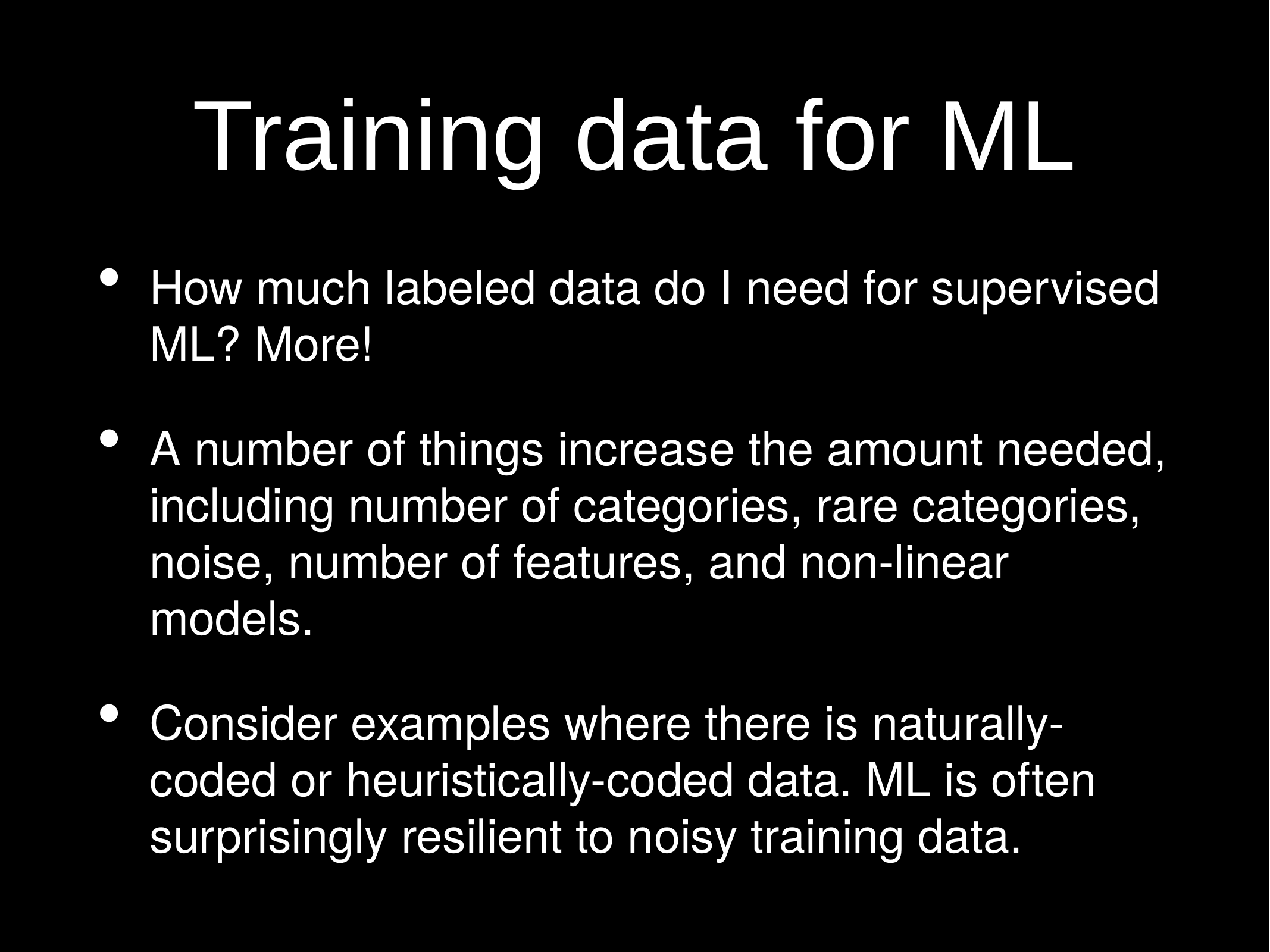

# Training data for ML
How much labeled data do I need for supervised ML? More!
A number of things increase the amount needed, including number of categories, rare categories, noise, number of features, and non-linear models.
Consider examples where there is naturally-coded or heuristically-coded data. ML is often surprisingly resilient to noisy training data.